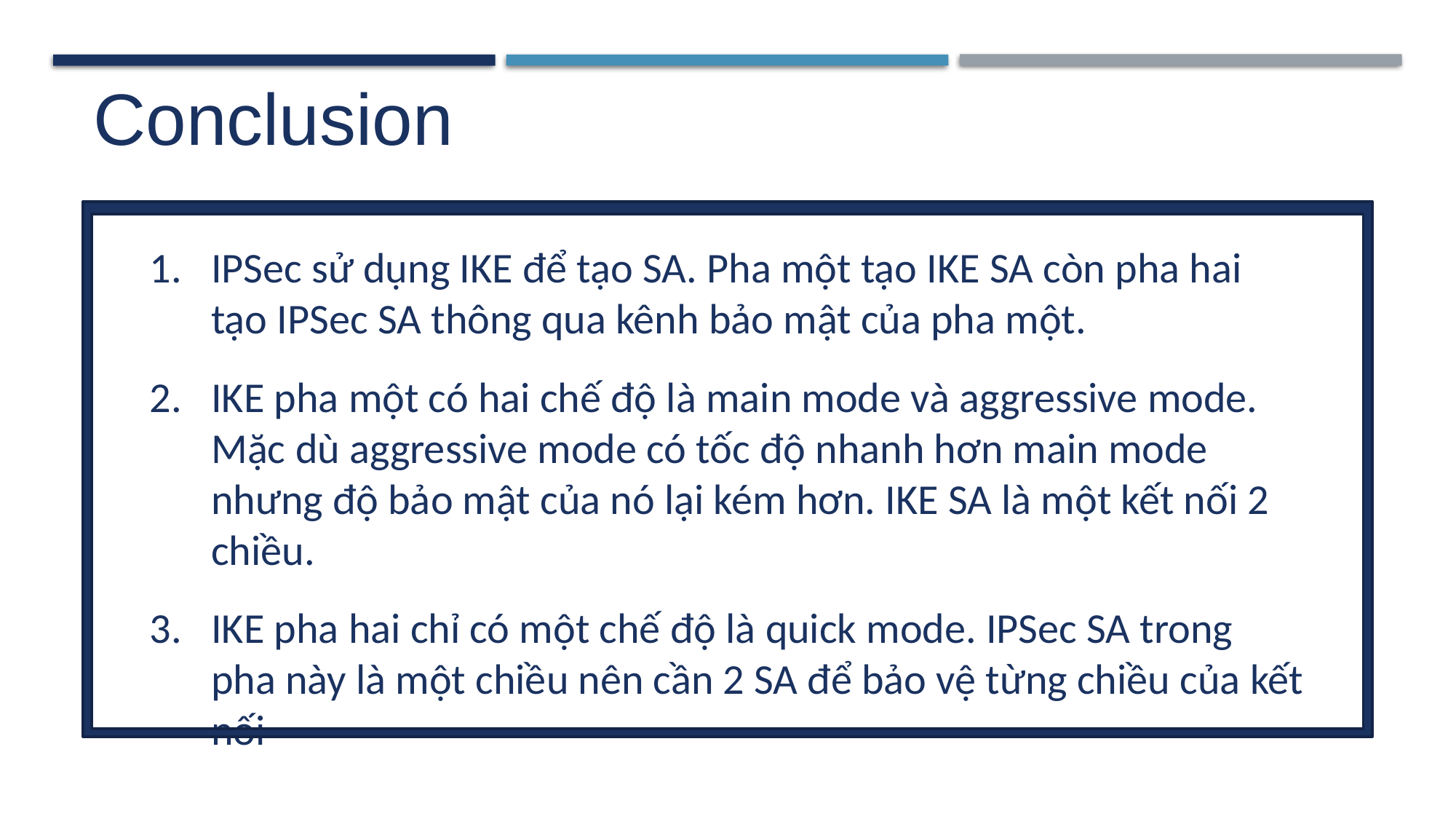

Conclusion

IPSec sử dụng IKE để tạo SA. Pha một tạo IKE SA còn pha hai tạo IPSec SA thông qua kênh bảo mật của pha một.
IKE pha một có hai chế độ là main mode và aggressive mode. Mặc dù aggressive mode có tốc độ nhanh hơn main mode nhưng độ bảo mật của nó lại kém hơn. IKE SA là một kết nối 2 chiều.
IKE pha hai chỉ có một chế độ là quick mode. IPSec SA trong pha này là một chiều nên cần 2 SA để bảo vệ từng chiều của kết nối